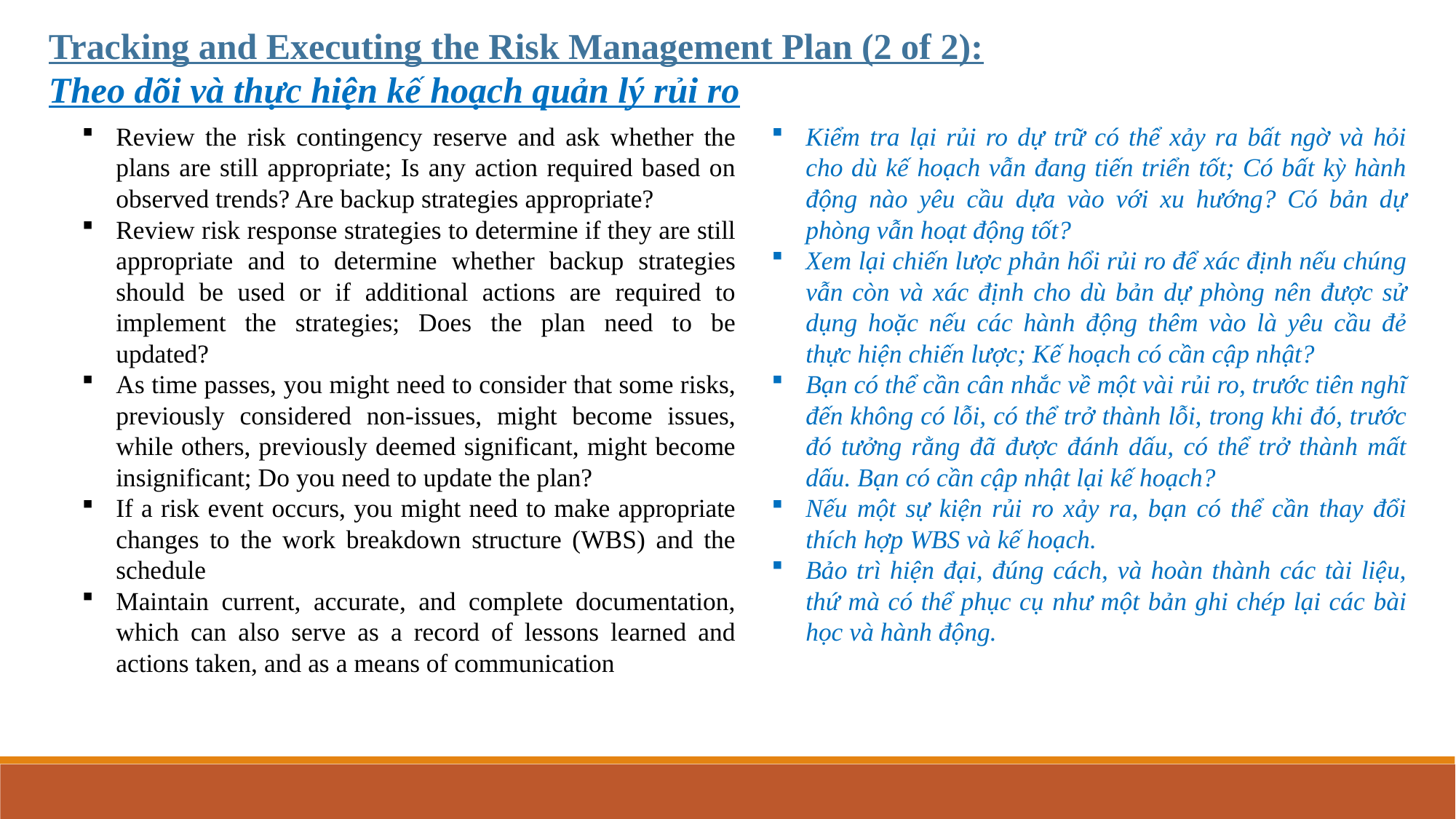

Tracking and Executing the Risk Management Plan (2 of 2):
Theo dõi và thực hiện kế hoạch quản lý rủi ro

Review the risk contingency reserve and ask whether the plans are still appropriate; Is any action required based on observed trends? Are backup strategies appropriate?
Review risk response strategies to determine if they are still appropriate and to determine whether backup strategies should be used or if additional actions are required to implement the strategies; Does the plan need to be updated?
As time passes, you might need to consider that some risks, previously considered non-issues, might become issues, while others, previously deemed significant, might become insignificant; Do you need to update the plan?
If a risk event occurs, you might need to make appropriate changes to the work breakdown structure (WBS) and the schedule
Maintain current, accurate, and complete documentation, which can also serve as a record of lessons learned and actions taken, and as a means of communication
Kiểm tra lại rủi ro dự trữ có thể xảy ra bất ngờ và hỏi cho dù kế hoạch vẫn đang tiến triển tốt; Có bất kỳ hành động nào yêu cầu dựa vào với xu hướng? Có bản dự phòng vẫn hoạt động tốt?
Xem lại chiến lược phản hổi rủi ro để xác định nếu chúng vẫn còn và xác định cho dù bản dự phòng nên được sử dụng hoặc nếu các hành động thêm vào là yêu cầu đẻ thực hiện chiến lược; Kế hoạch có cần cập nhật?
Bạn có thể cần cân nhắc về một vài rủi ro, trước tiên nghĩ đến không có lỗi, có thể trở thành lỗi, trong khi đó, trước đó tưởng rằng đã được đánh dấu, có thể trở thành mất dấu. Bạn có cần cập nhật lại kế hoạch?
Nếu một sự kiện rủi ro xảy ra, bạn có thể cần thay đổi thích hợp WBS và kế hoạch.
Bảo trì hiện đại, đúng cách, và hoàn thành các tài liệu, thứ mà có thể phục cụ như một bản ghi chép lại các bài học và hành động.